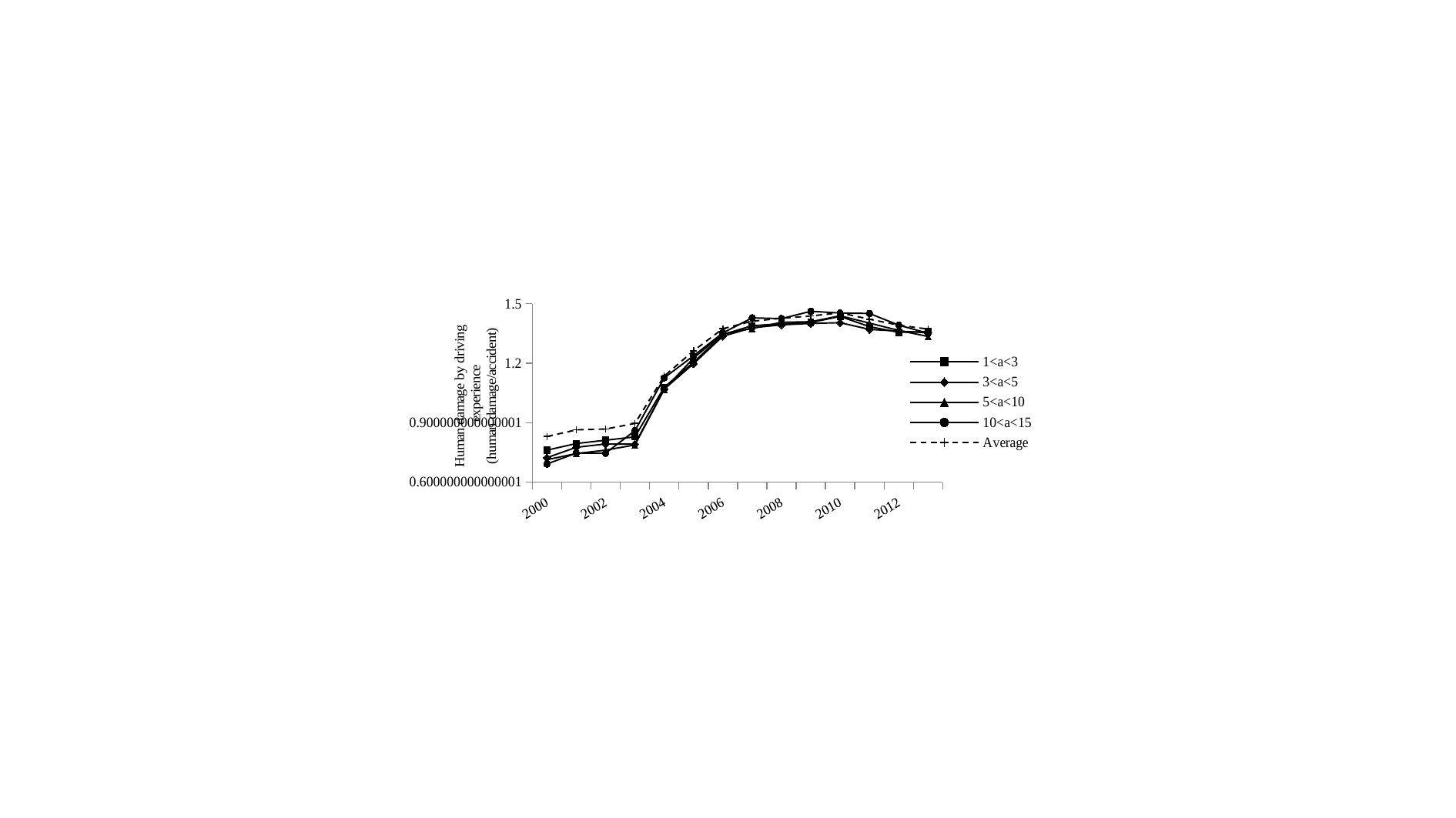

### Chart

| Category | 1<a<3 | 3<a<5 | 5<a<10 | 10<a<15 | Average |
|---|---|---|---|---|---|
| 2000 | 0.7620224936978863 | 0.7240253015311569 | 0.7140114842758897 | 0.6920964960741969 | 0.8307910744589292 |
| 2001 | 0.7952972816495 | 0.7763597647821979 | 0.74472778995341 | 0.7469330720092915 | 0.8642185453008866 |
| 2002 | 0.8119918888248098 | 0.7929913021555528 | 0.7621012183134253 | 0.7467405681174025 | 0.8684812652867474 |
| 2003 | 0.8288660116158182 | 0.792115663123788 | 0.7881458549190458 | 0.8598914040611906 | 0.89668872386357 |
| 2004 | 1.0793342724474357 | 1.06955147897832 | 1.068696681107697 | 1.1263317610581522 | 1.1352645064869114 |
| 2005 | 1.2049898629560285 | 1.1978184680548007 | 1.2258165610418552 | 1.237491398800747 | 1.2629515784423904 |
| 2006 | 1.3448790316378794 | 1.336675554772031 | 1.3485539697819444 | 1.353205527847049 | 1.3743931189790406 |
| 2007 | 1.3896598328669598 | 1.3788607508376831 | 1.3753887309814412 | 1.428864791765796 | 1.4122197127829614 |
| 2008 | 1.3989401771566616 | 1.393995064436523 | 1.4067717272585427 | 1.4253336468928215 | 1.426837453432075 |
| 2009 | 1.4056401644565406 | 1.4009692302585721 | 1.4094869715307672 | 1.4622213186962119 | 1.4385674908013812 |
| 2010 | 1.4361736027021859 | 1.4047017601043026 | 1.4393378572897388 | 1.453588057054172 | 1.4545305460525417 |
| 2011 | 1.384554324458409 | 1.3707840656224093 | 1.402513336755876 | 1.4512301138833348 | 1.422158131415669 |
| 2012 | 1.3559382338290757 | 1.3622671239225137 | 1.3653061224489795 | 1.3922449176686464 | 1.3924072949519088 |
| 2013 | 1.3602021524141943 | 1.3537776566262323 | 1.3351670334066814 | 1.35131327362383 | 1.3723348488361544 |